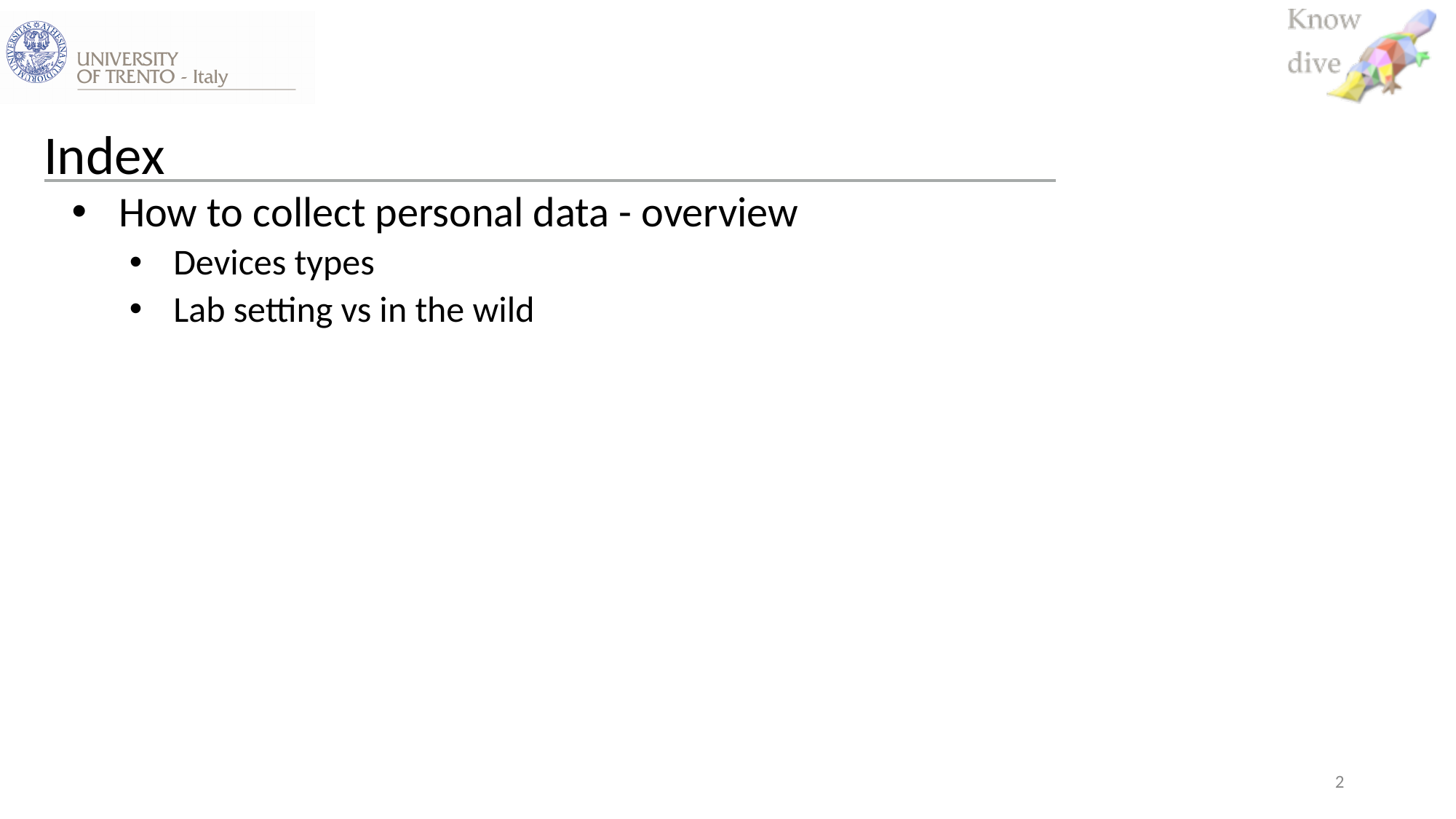

# Index
How to collect personal data - overview
Devices types
Lab setting vs in the wild
2